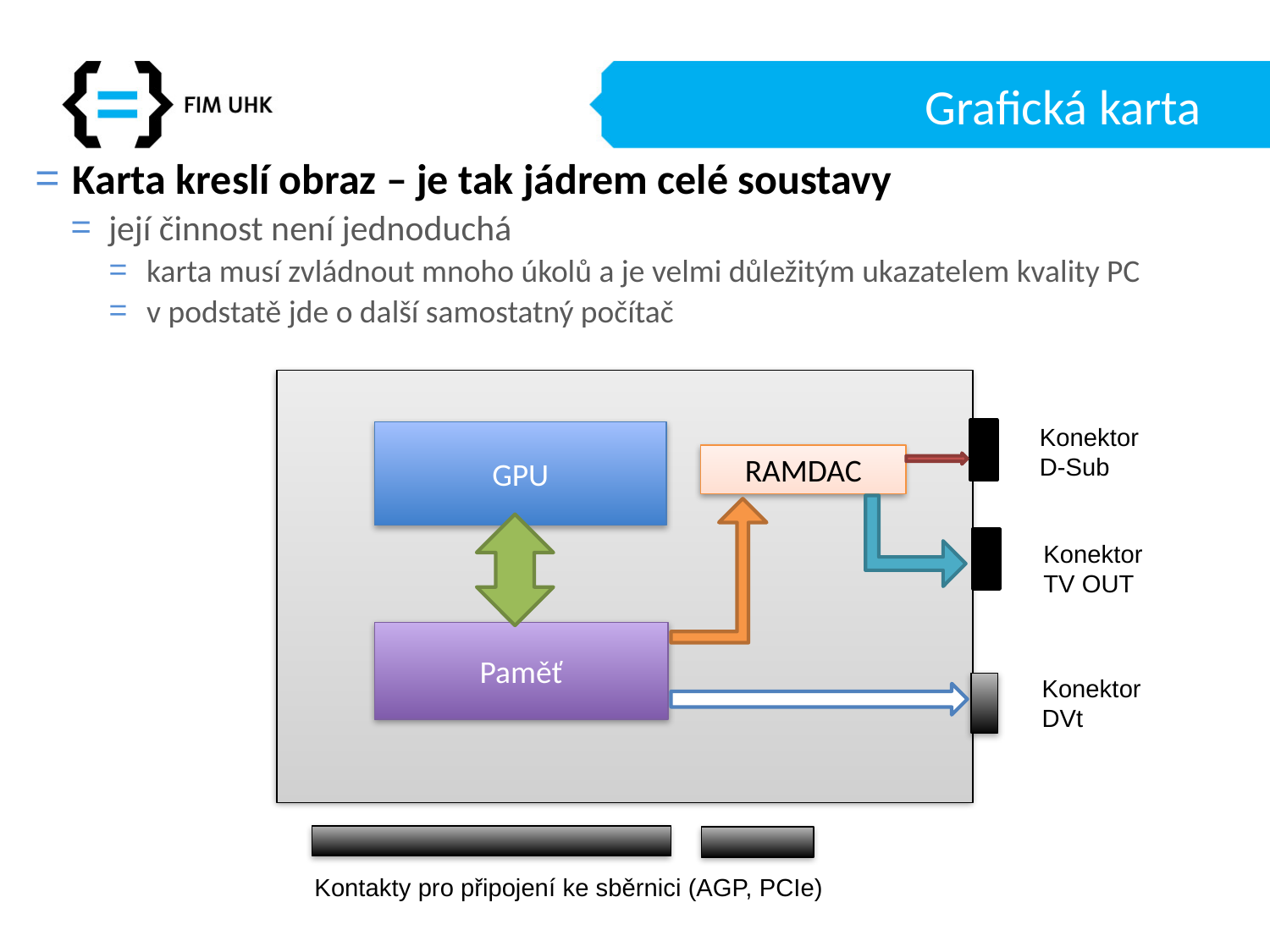

# Grafická karta
Karta kreslí obraz – je tak jádrem celé soustavy
její činnost není jednoduchá
karta musí zvládnout mnoho úkolů a je velmi důležitým ukazatelem kvality PC
v podstatě jde o další samostatný počítač

Konektor D-Sub

GPU
RAMDAC

Konektor TV OUT
Paměť
Konektor DVt

Kontakty pro připojení ke sběrnici (AGP, PCIe)